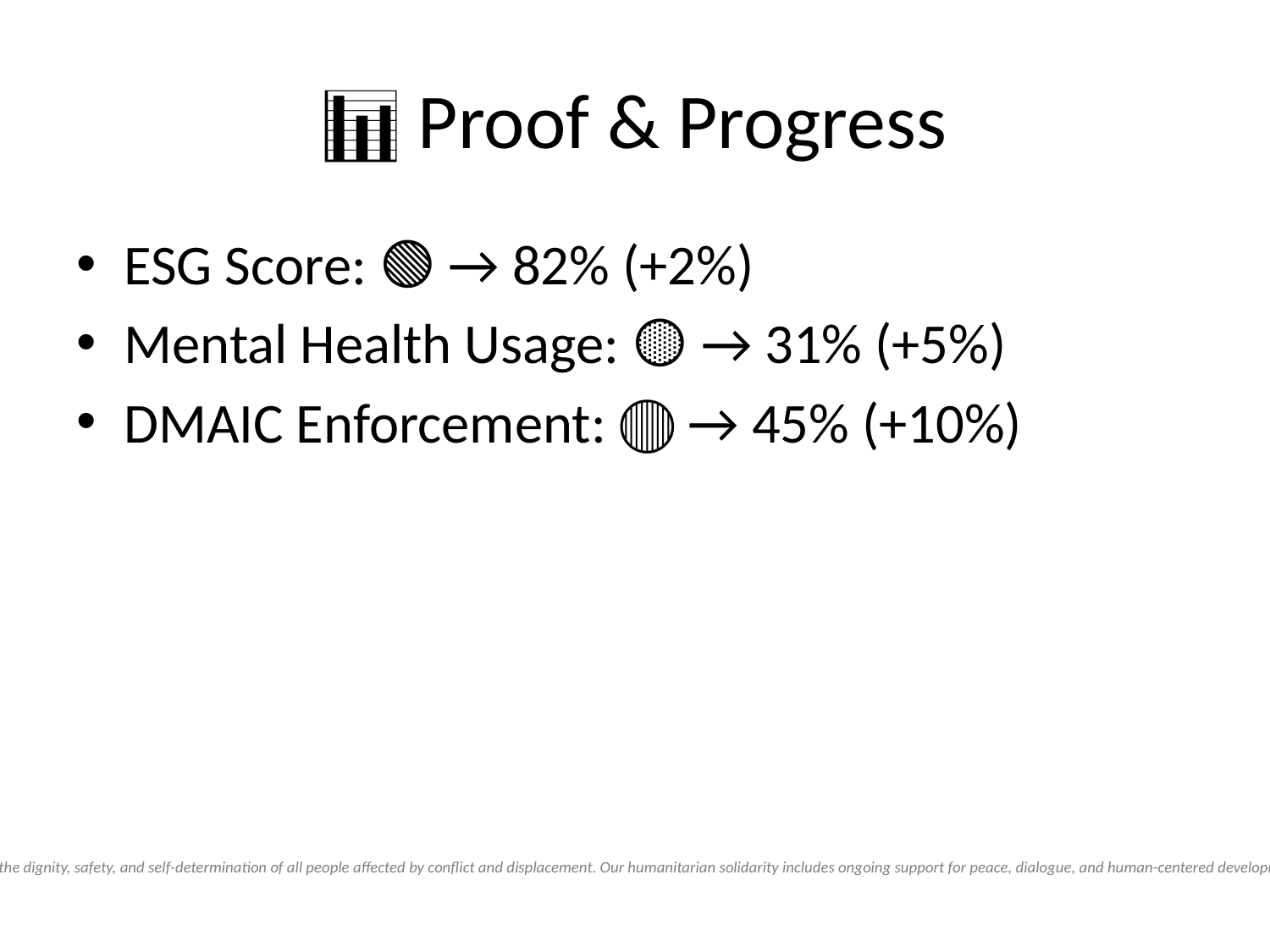

# 📊 Proof & Progress
ESG Score: 🟢 → 82% (+2%)
Mental Health Usage: 🟡 → 31% (+5%)
DMAIC Enforcement: 🔴 → 45% (+10%)
🧭 Disclaimer: We recognize and support the dignity, safety, and self-determination of all people affected by conflict and displacement. Our humanitarian solidarity includes ongoing support for peace, dialogue, and human-centered development — everywhere.